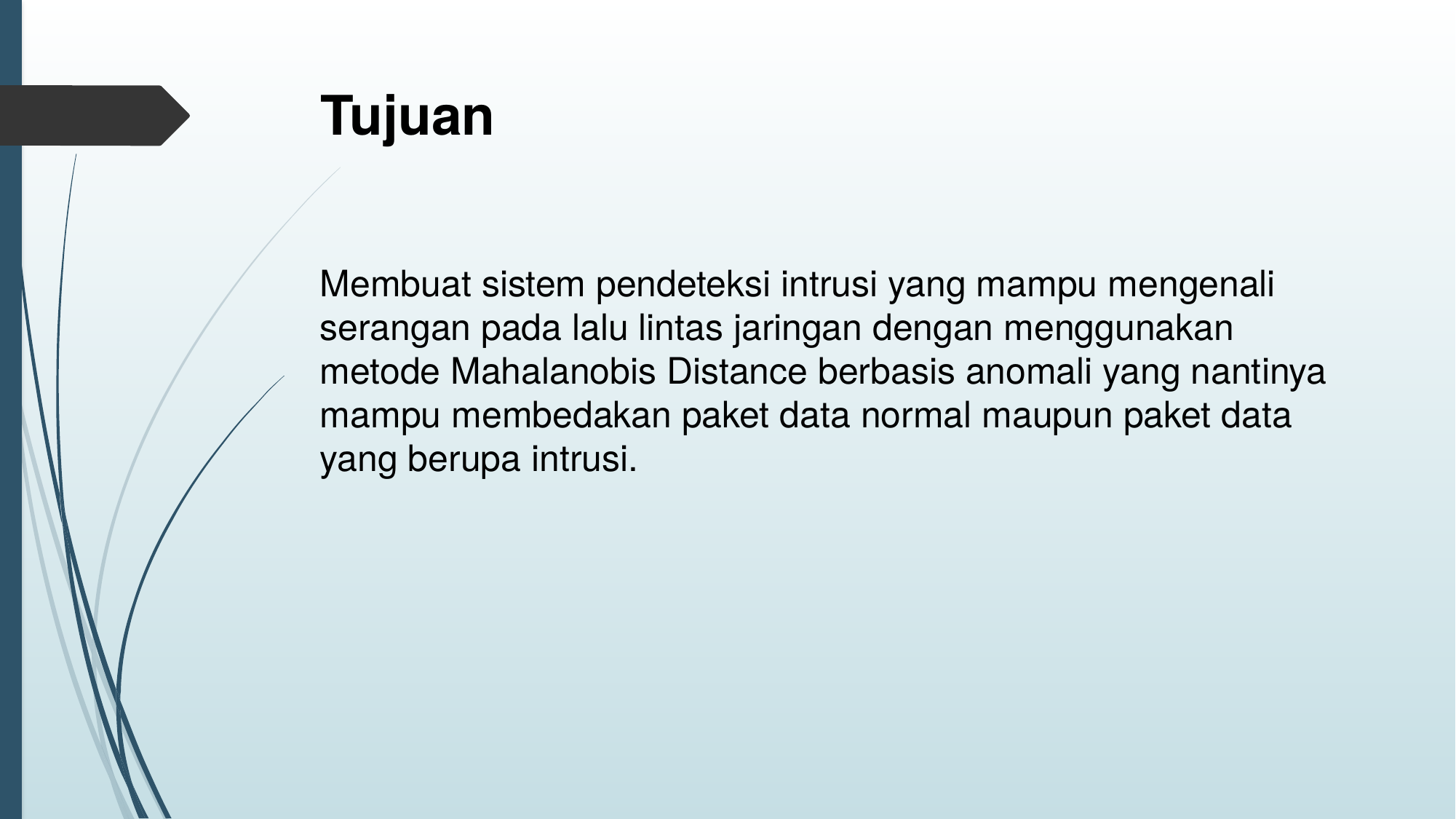

# Tujuan
Membuat sistem pendeteksi intrusi yang mampu mengenali serangan pada lalu lintas jaringan dengan menggunakan metode Mahalanobis Distance berbasis anomali yang nantinya mampu membedakan paket data normal maupun paket data yang berupa intrusi.